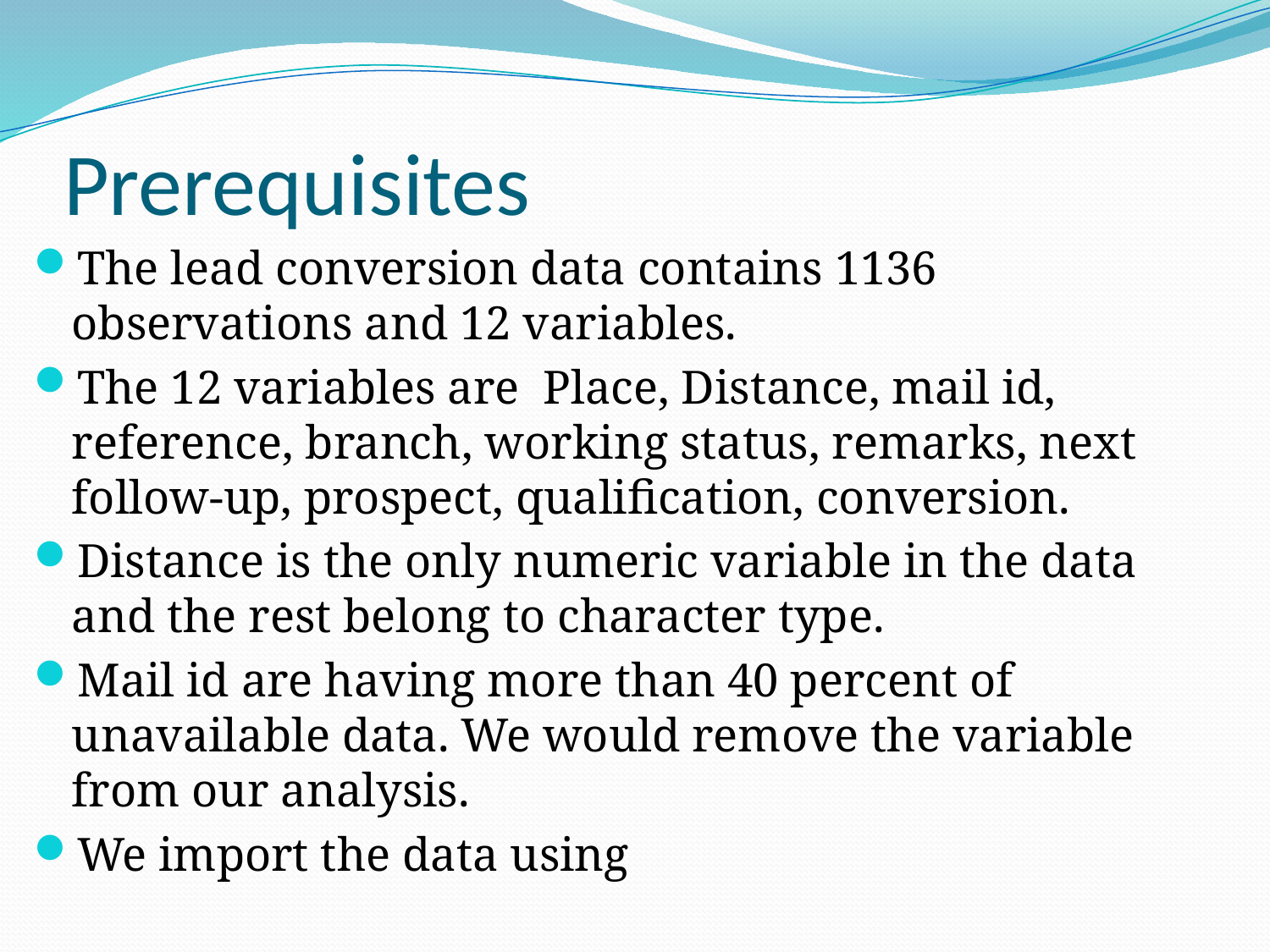

# Prerequisites
The lead conversion data contains 1136 observations and 12 variables.
The 12 variables are  Place, Distance, mail id, reference, branch, working status, remarks, next follow-up, prospect, qualification, conversion.
Distance is the only numeric variable in the data and the rest belong to character type.
Mail id are having more than 40 percent of unavailable data. We would remove the variable from our analysis.
We import the data using